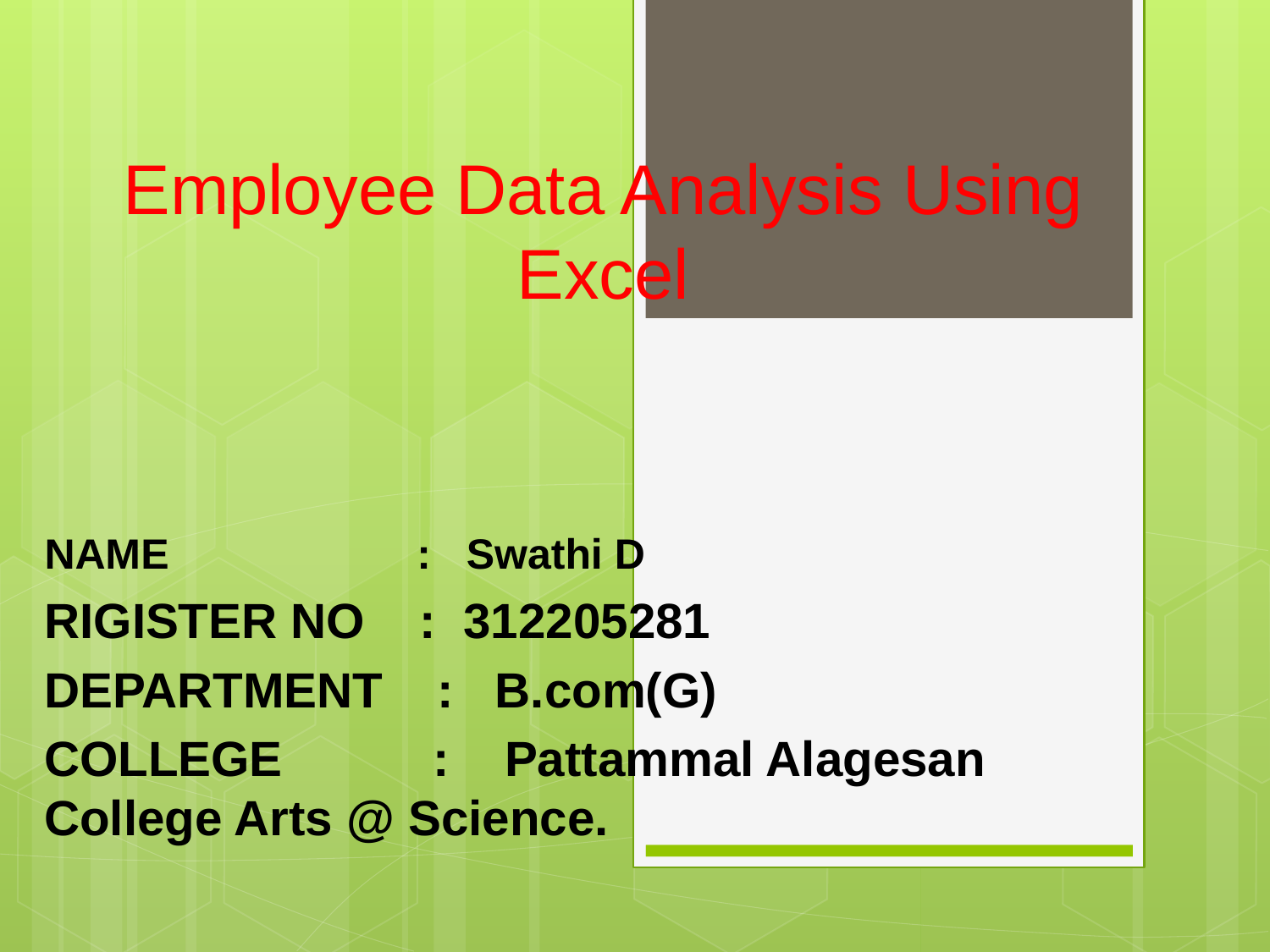

Employee Data Analysis Using Excel

NAME                     :   Swathi D
RIGISTER NO    :  312205281
DEPARTMENT    :   B.com(G)
COLLEGE           :    Pattammal Alagesan College Arts @ Science.

#